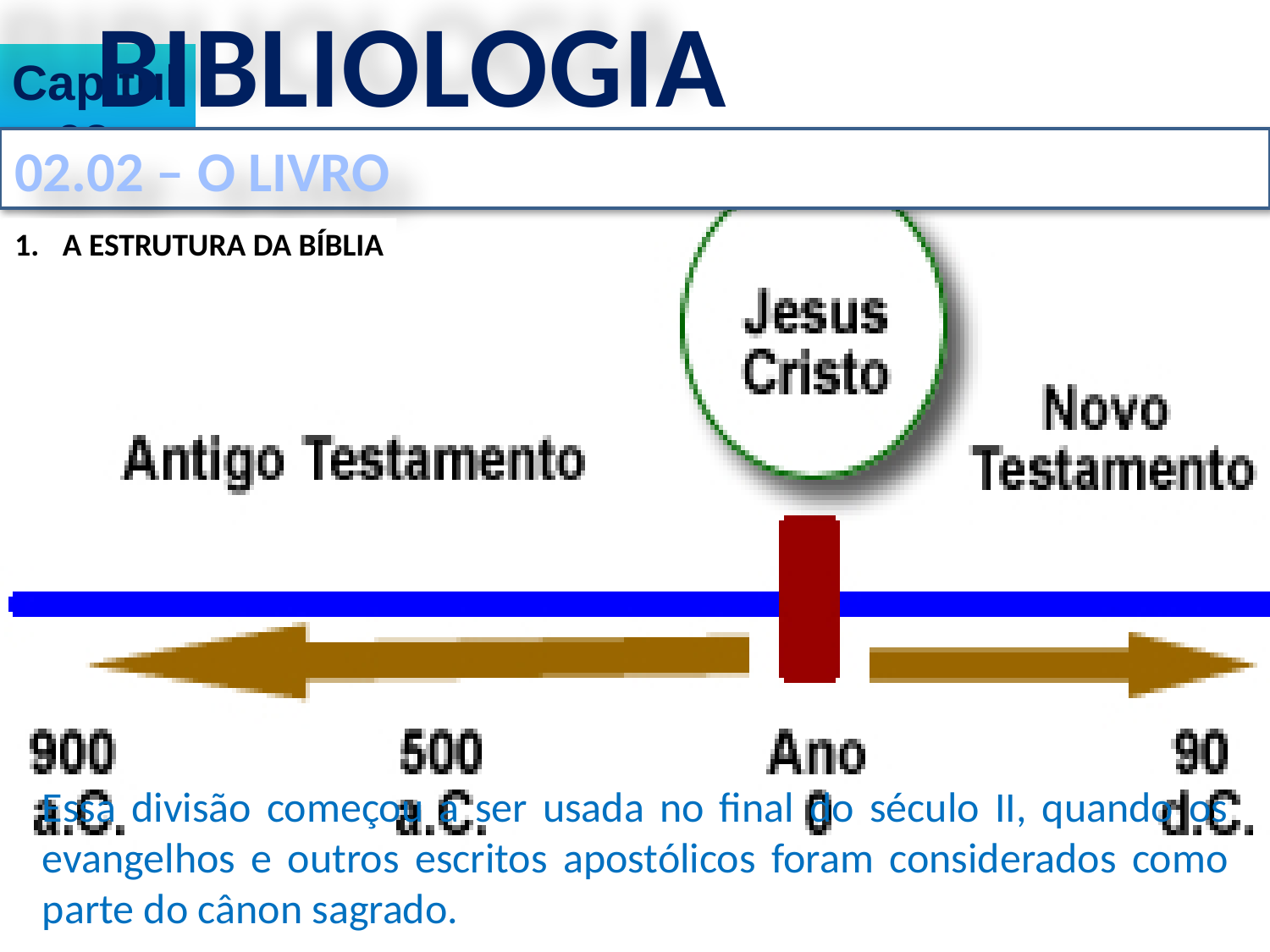

BIBLIOLOGIA
Capítulo 02

02.02 – O LIVRO
A ESTRUTURA DA BÍBLIA
Essa divisão começou a ser usada no final do século II, quando os evangelhos e outros escritos apostólicos foram considerados como parte do cânon sagrado.